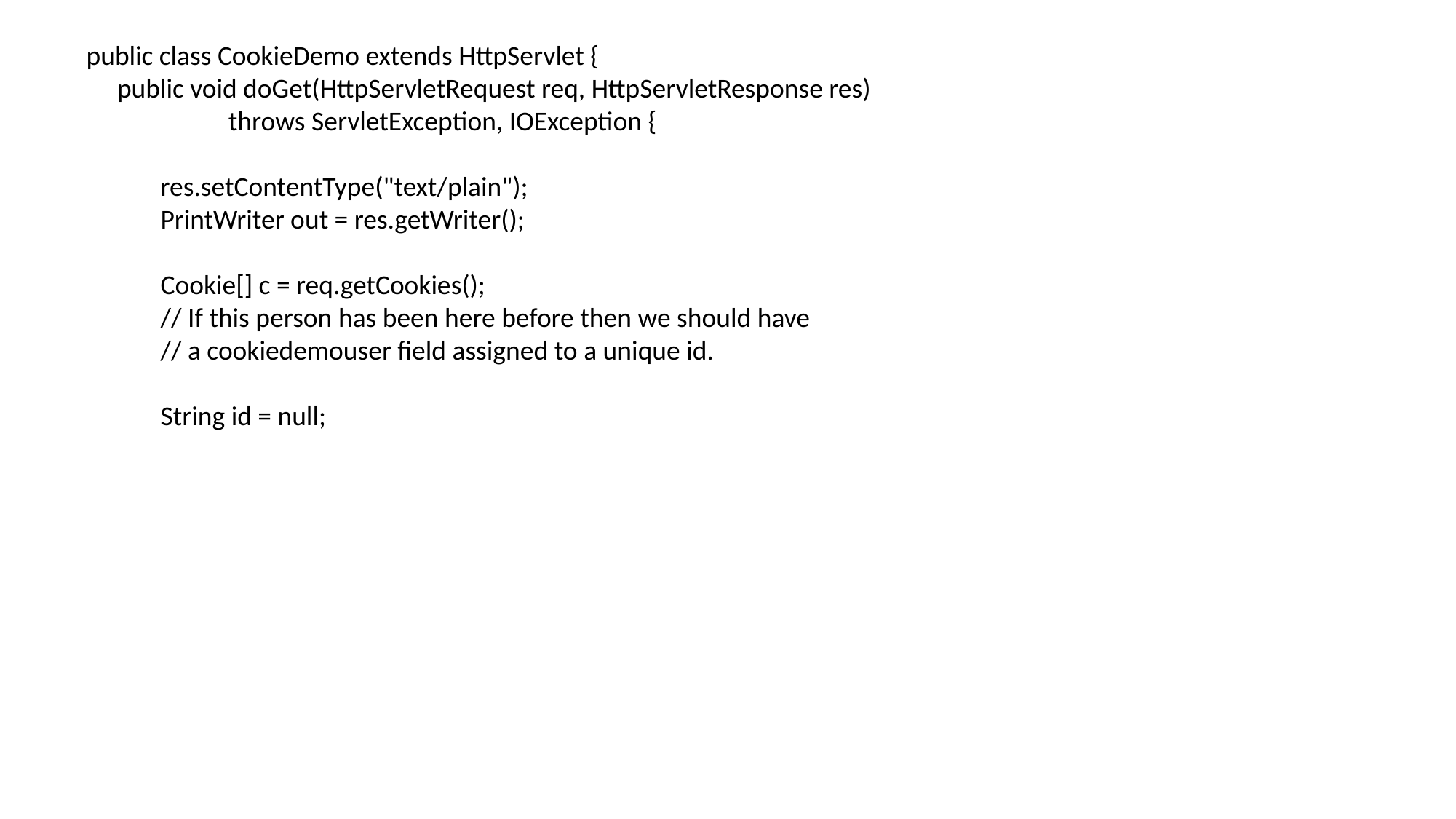

public class CookieDemo extends HttpServlet {
     public void doGet(HttpServletRequest req, HttpServletResponse res)
                       throws ServletException, IOException {

            res.setContentType("text/plain");
            PrintWriter out = res.getWriter();

            Cookie[] c = req.getCookies();
            // If this person has been here before then we should have
            // a cookiedemouser field assigned to a unique id.

            String id = null;